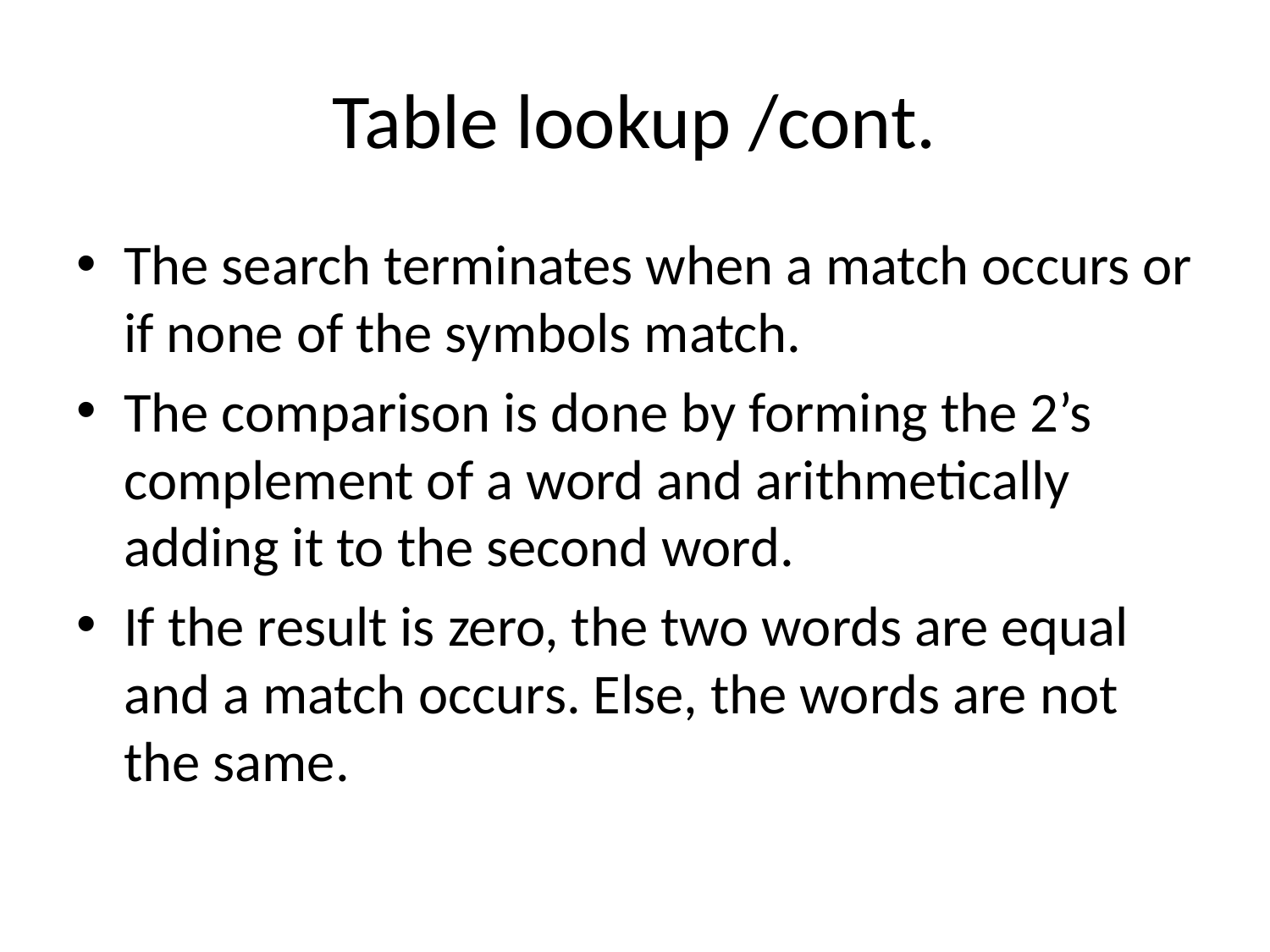

# Table lookup /cont.
The search terminates when a match occurs or if none of the symbols match.
The comparison is done by forming the 2’s complement of a word and arithmetically adding it to the second word.
If the result is zero, the two words are equal and a match occurs. Else, the words are not the same.